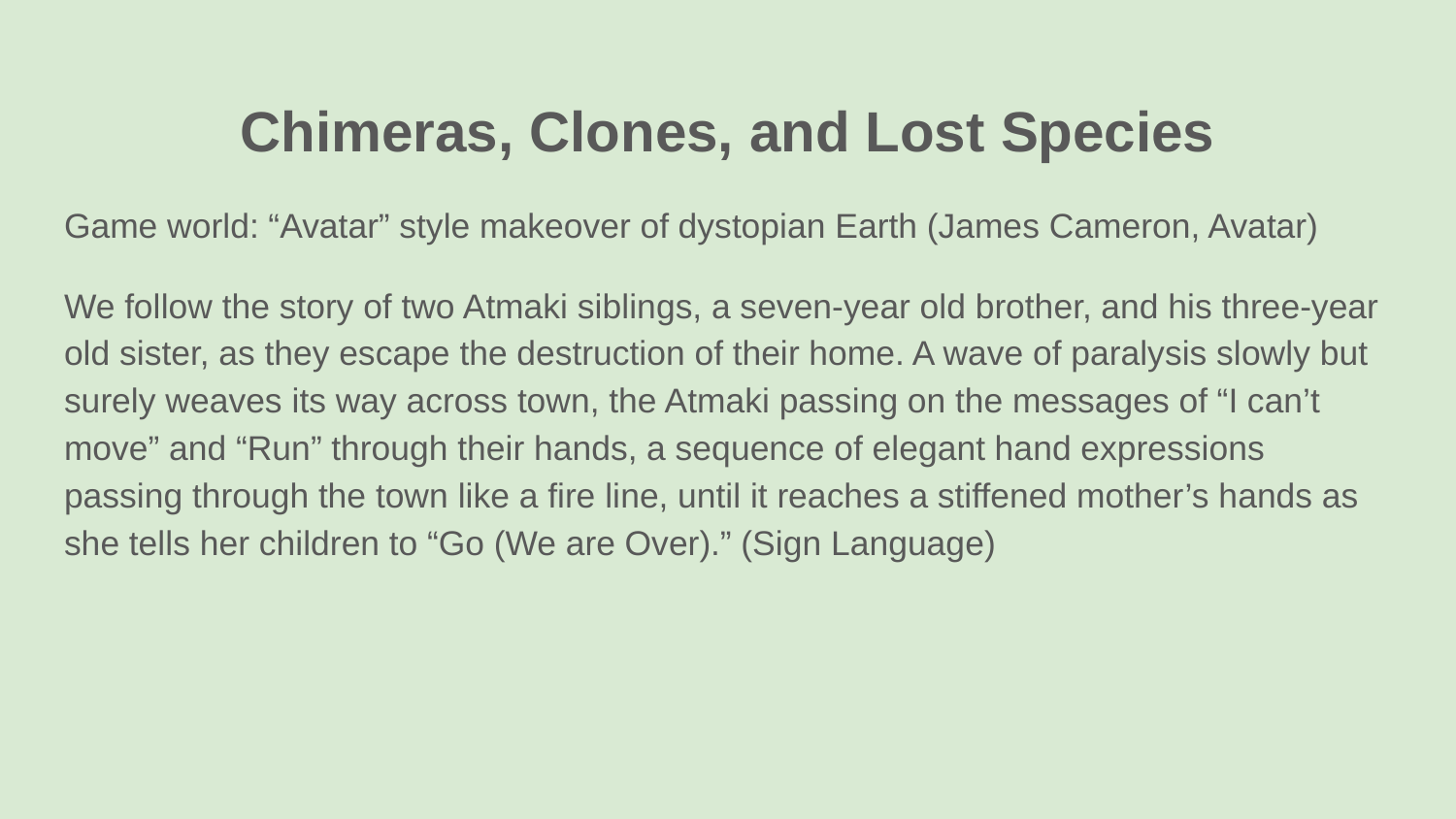

# Chimeras, Clones, and Lost Species
Game world: “Avatar” style makeover of dystopian Earth (James Cameron, Avatar)
We follow the story of two Atmaki siblings, a seven-year old brother, and his three-year old sister, as they escape the destruction of their home. A wave of paralysis slowly but surely weaves its way across town, the Atmaki passing on the messages of “I can’t move” and “Run” through their hands, a sequence of elegant hand expressions passing through the town like a fire line, until it reaches a stiffened mother’s hands as she tells her children to “Go (We are Over).” (Sign Language)